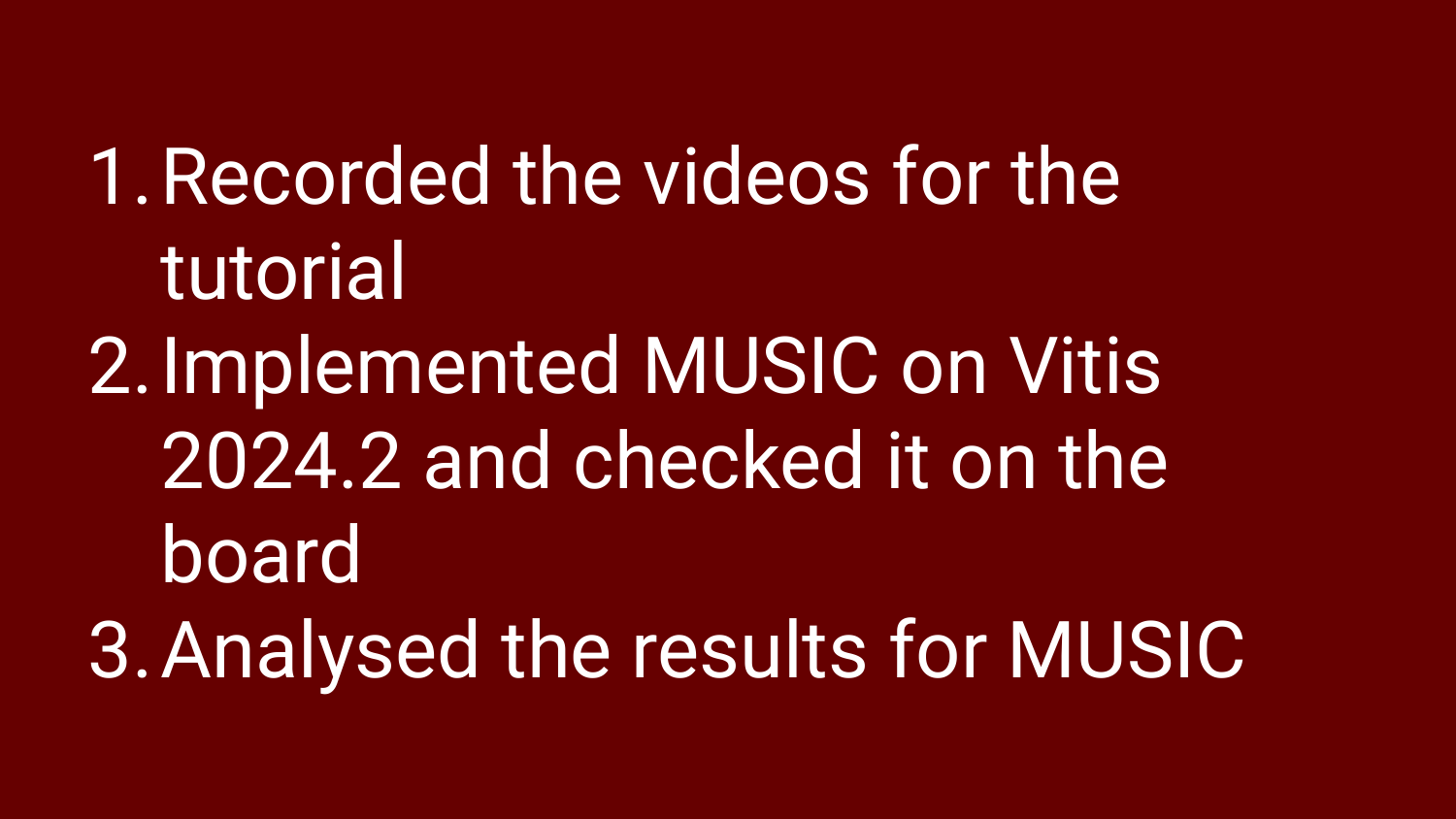

# Recorded the videos for the tutorial
Implemented MUSIC on Vitis 2024.2 and checked it on the board
Analysed the results for MUSIC